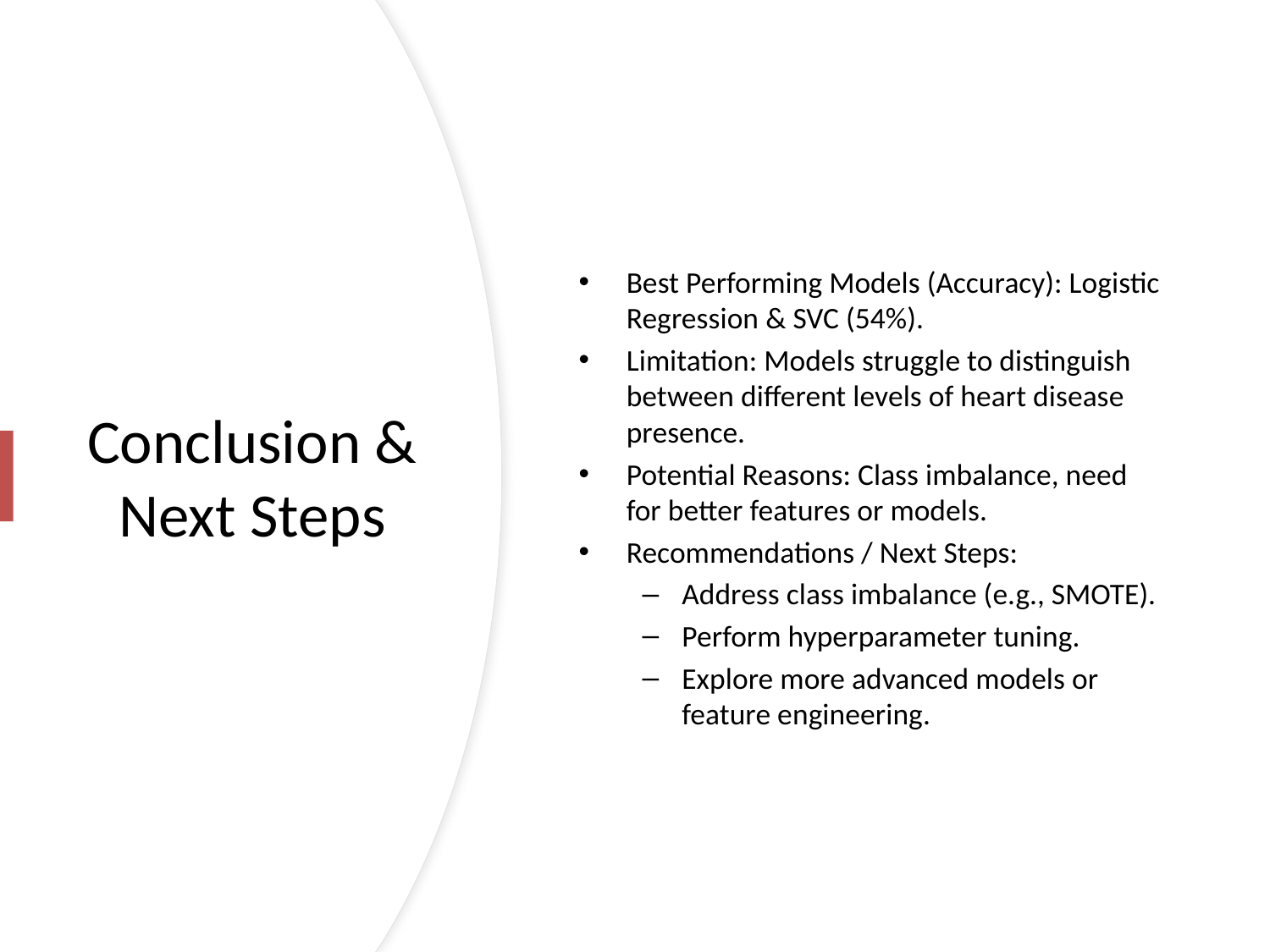

Best Performing Models (Accuracy): Logistic Regression & SVC (54%).
Limitation: Models struggle to distinguish between different levels of heart disease presence.
Potential Reasons: Class imbalance, need for better features or models.
Recommendations / Next Steps:
Address class imbalance (e.g., SMOTE).
Perform hyperparameter tuning.
Explore more advanced models or feature engineering.
# Conclusion & Next Steps